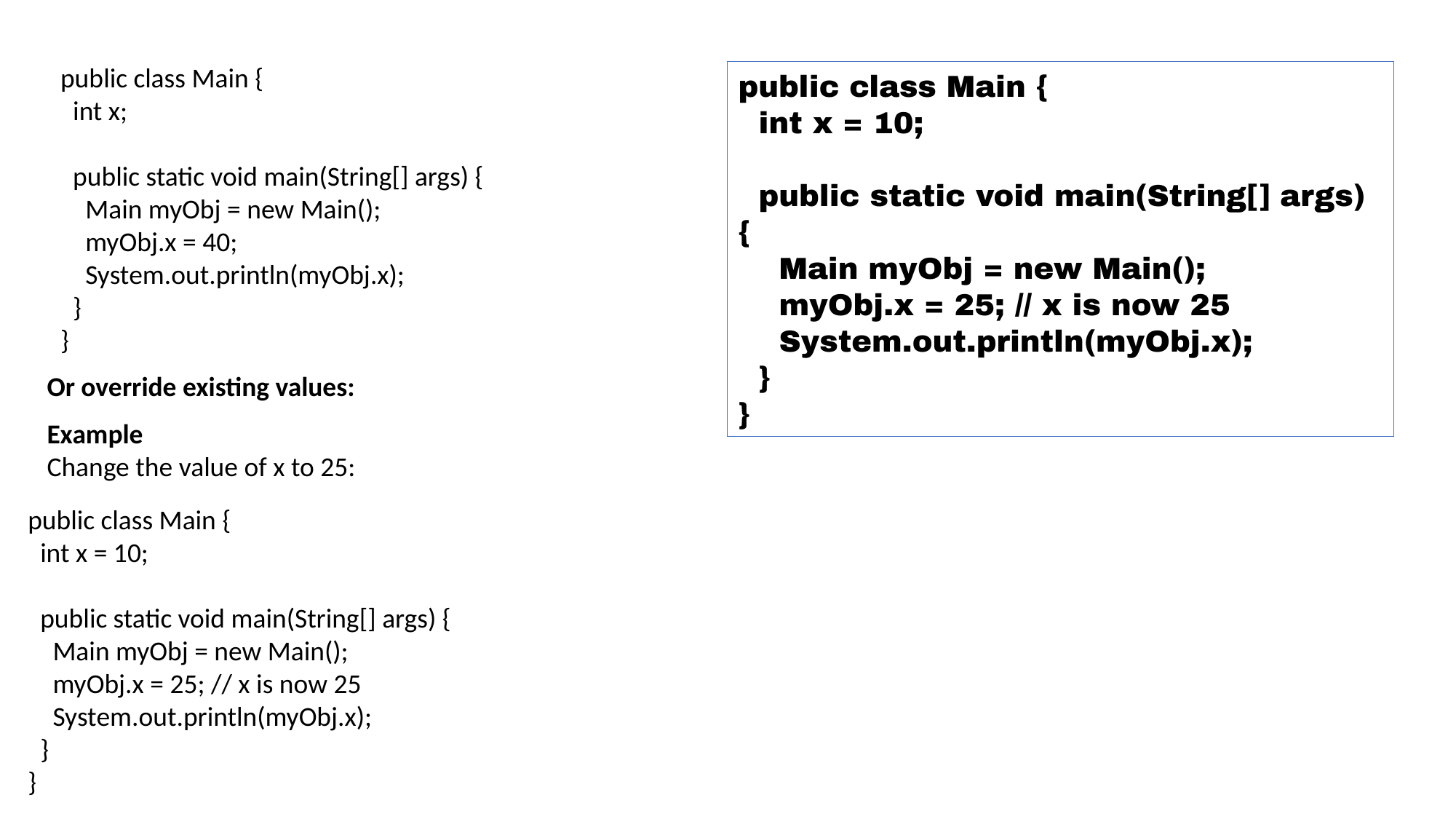

public class Main {
  int x;

  public static void main(String[] args) {
    Main myObj = new Main();
    myObj.x = 40;
    System.out.println(myObj.x);
  }
}
public class Main {
  int x = 10;

  public static void main(String[] args) {
    Main myObj = new Main();
    myObj.x = 25; // x is now 25
    System.out.println(myObj.x);
  }
}
Or override existing values:

Example
Change the value of x to 25:
public class Main {
  int x = 10;

  public static void main(String[] args) {
    Main myObj = new Main();
    myObj.x = 25; // x is now 25
    System.out.println(myObj.x);
  }
}